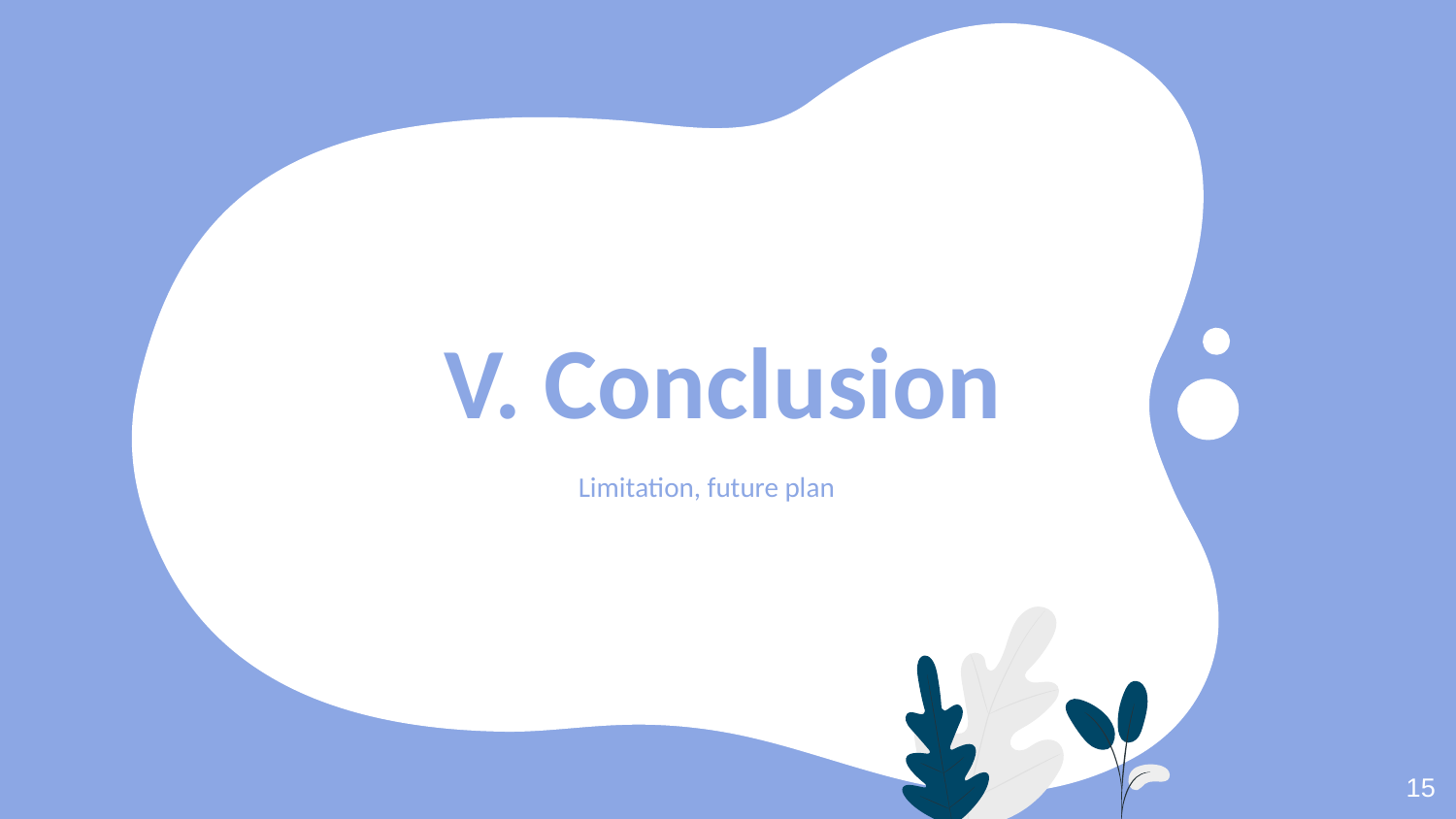

# V. Conclusion
Limitation, future plan

15